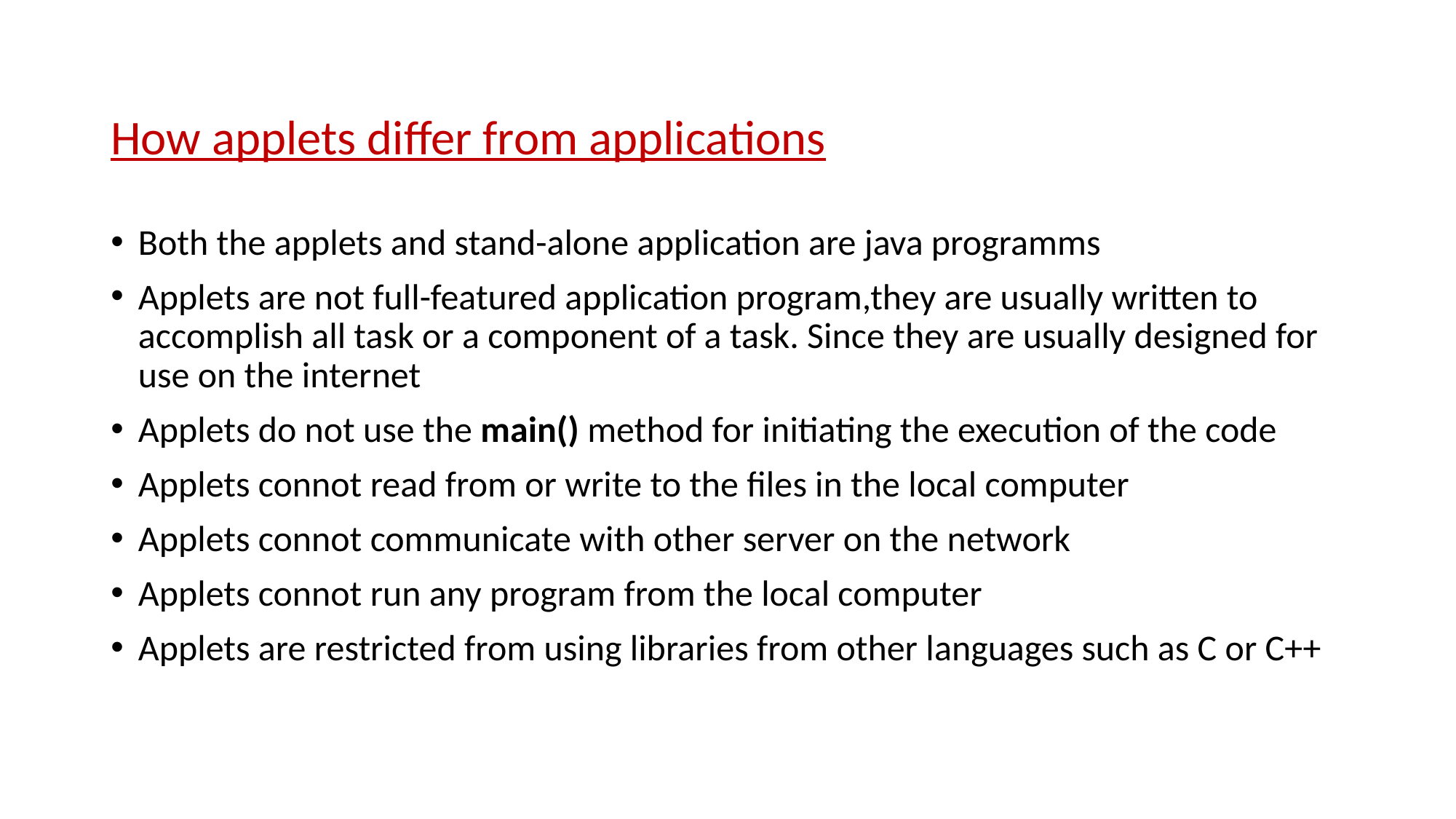

# How applets differ from applications
Both the applets and stand-alone application are java programms
Applets are not full-featured application program,they are usually written to accomplish all task or a component of a task. Since they are usually designed for use on the internet
Applets do not use the main() method for initiating the execution of the code
Applets connot read from or write to the files in the local computer
Applets connot communicate with other server on the network
Applets connot run any program from the local computer
Applets are restricted from using libraries from other languages such as C or C++